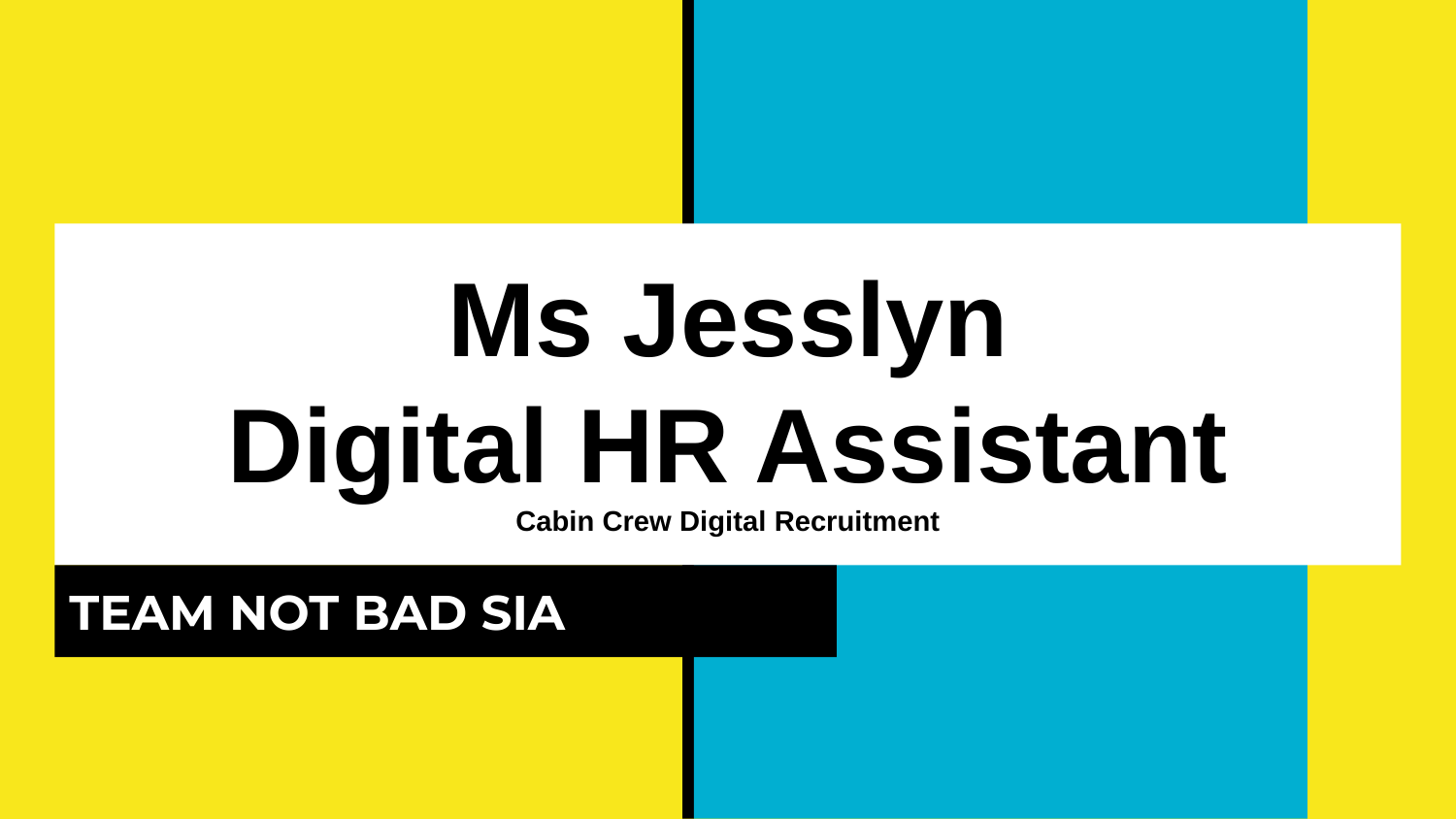

# Ms Jesslyn
Digital HR Assistant
Cabin Crew Digital Recruitment
TEAM NOT BAD SIA